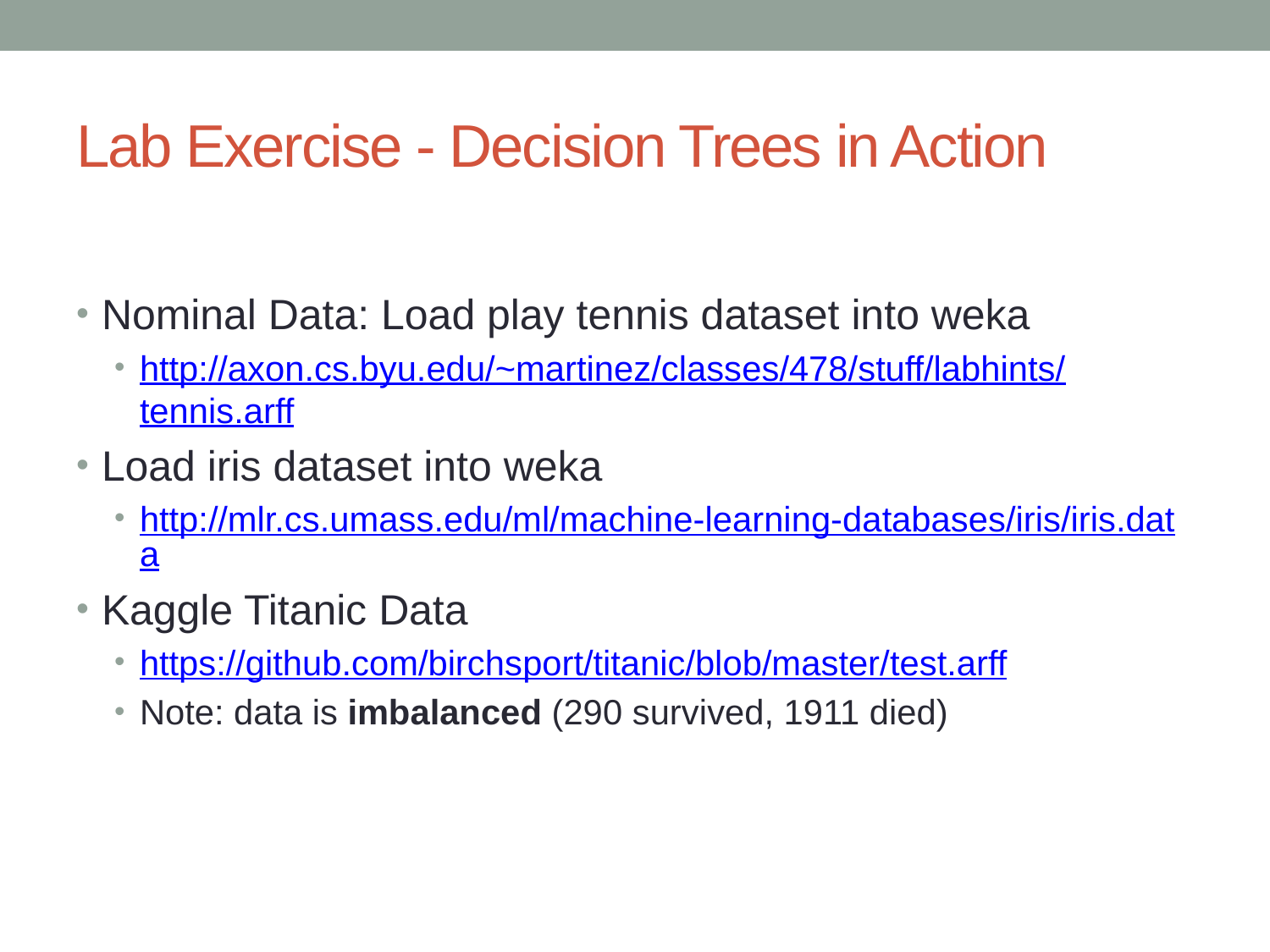

# Lab Exercise - Decision Trees in Action

Nominal Data: Load play tennis dataset into weka
http://axon.cs.byu.edu/~martinez/classes/478/stuff/labhints/tennis.arff
Load iris dataset into weka
http://mlr.cs.umass.edu/ml/machine-learning-databases/iris/iris.data
Kaggle Titanic Data
https://github.com/birchsport/titanic/blob/master/test.arff
Note: data is imbalanced (290 survived, 1911 died)